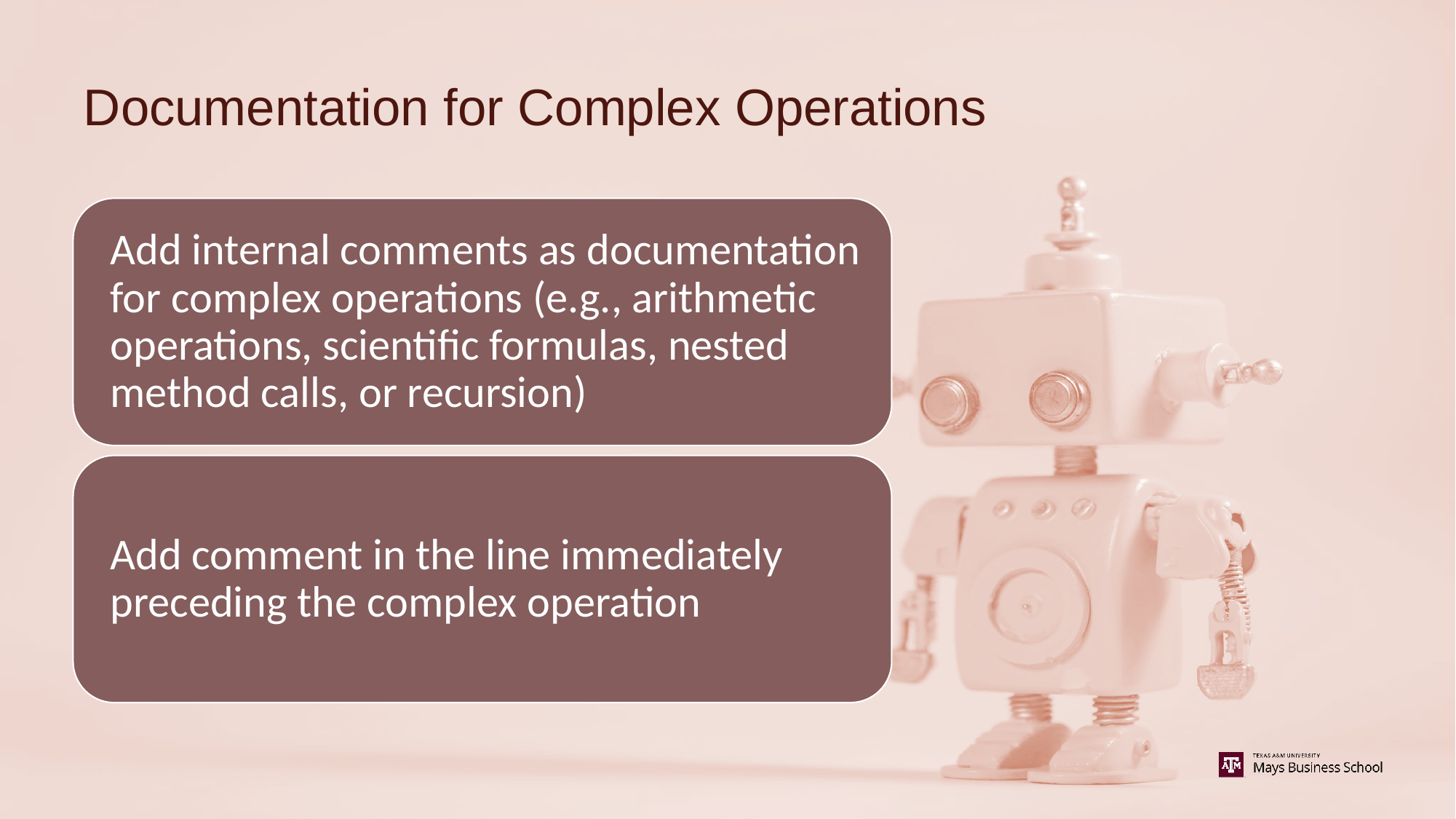

# Documentation for Complex Operations
Add internal comments as documentation for complex operations (e.g., arithmetic operations, scientific formulas, nested method calls, or recursion)
Add comment in the line immediately preceding the complex operation